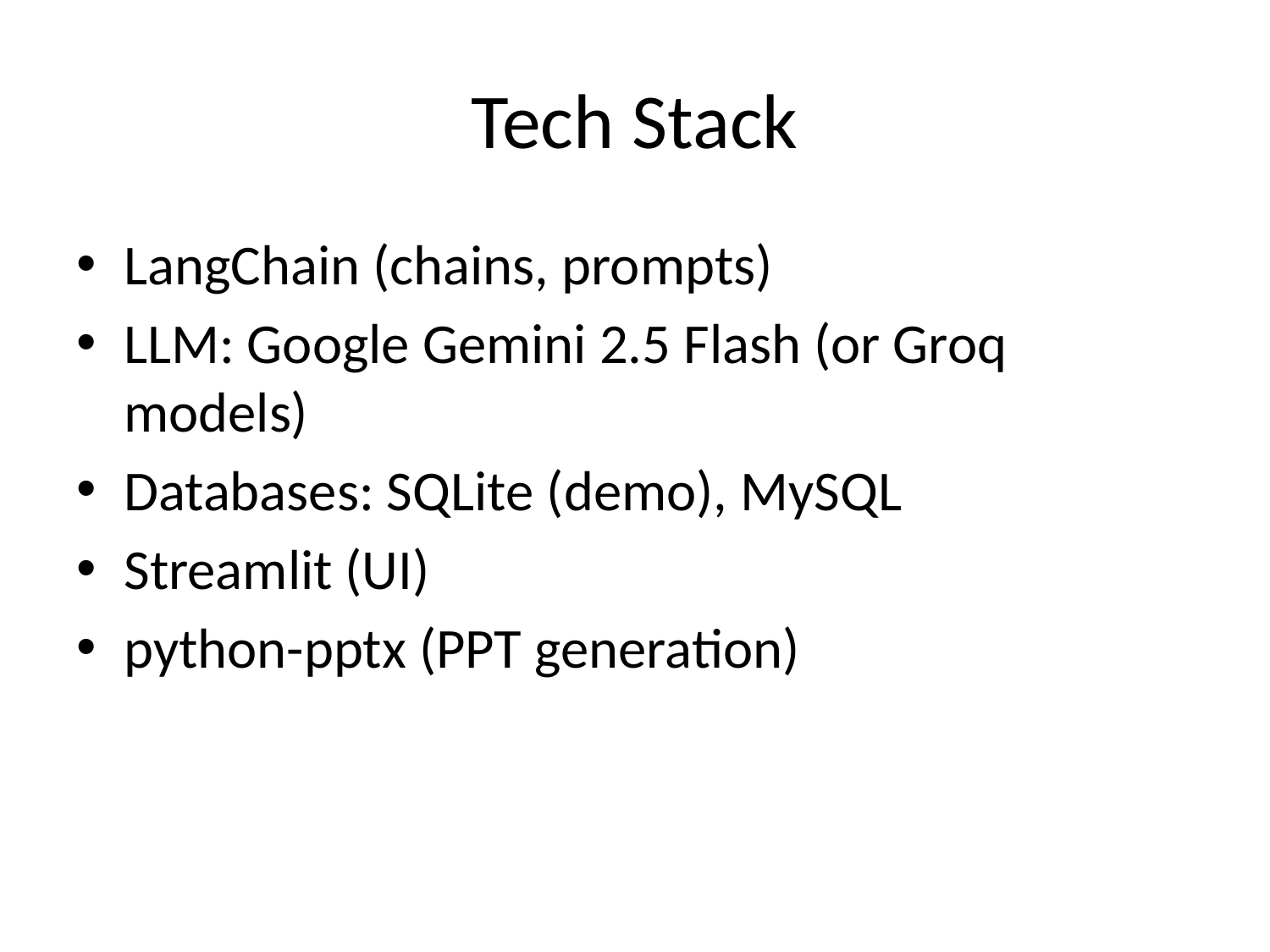

# Tech Stack
LangChain (chains, prompts)
LLM: Google Gemini 2.5 Flash (or Groq models)
Databases: SQLite (demo), MySQL
Streamlit (UI)
python-pptx (PPT generation)